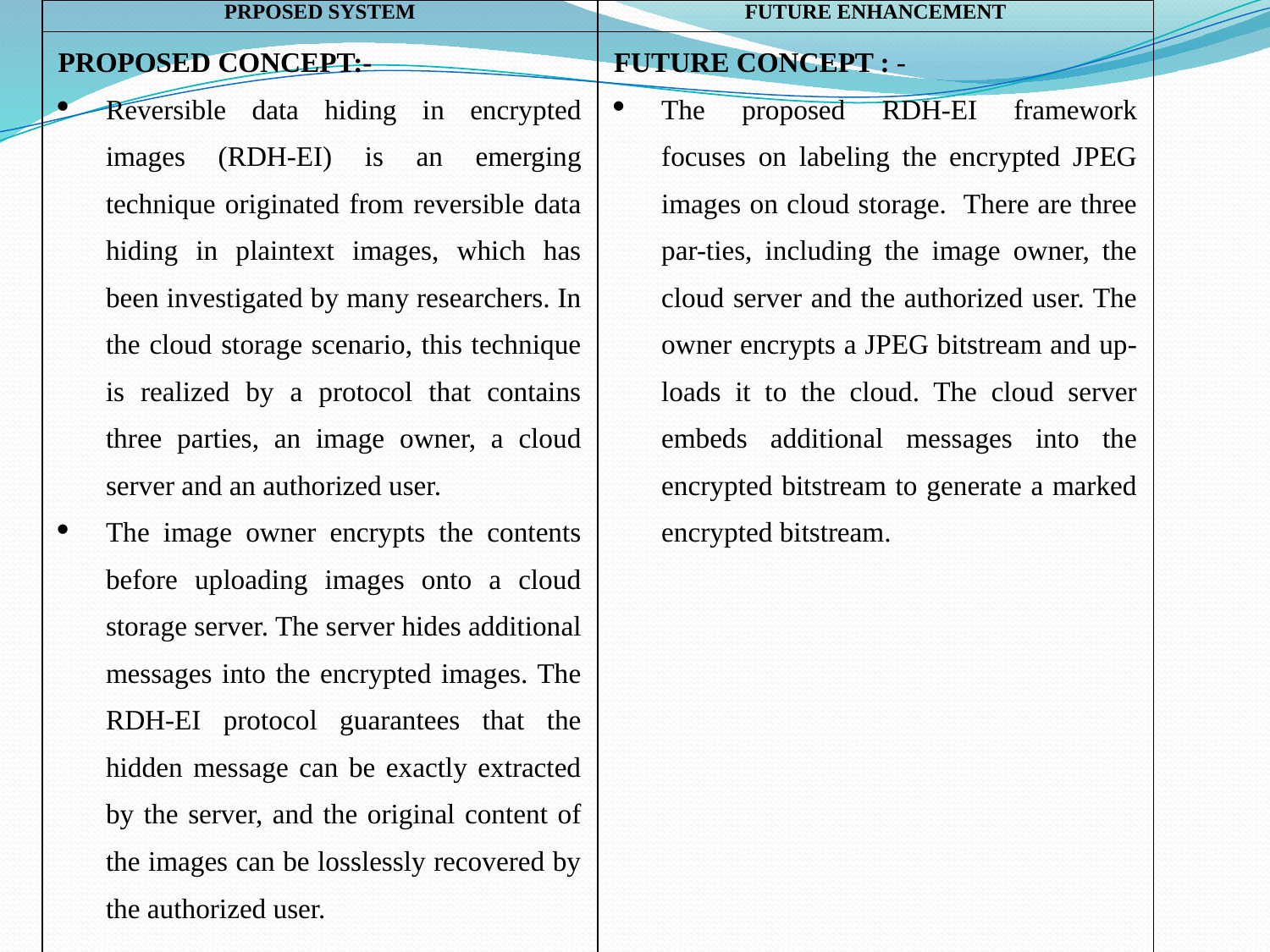

| PRPOSED SYSTEM | FUTURE ENHANCEMENT |
| --- | --- |
| PROPOSED CONCEPT:- Reversible data hiding in encrypted images (RDH-EI) is an emerging technique originated from reversible data hiding in plaintext images, which has been investigated by many researchers. In the cloud storage scenario, this technique is realized by a protocol that contains three parties, an image owner, a cloud server and an authorized user. The image owner encrypts the contents before uploading images onto a cloud storage server. The server hides additional messages into the encrypted images. The RDH-EI protocol guarantees that the hidden message can be exactly extracted by the server, and the original content of the images can be losslessly recovered by the authorized user. | FUTURE CONCEPT : - The proposed RDH-EI framework focuses on labeling the encrypted JPEG images on cloud storage. There are three par-ties, including the image owner, the cloud server and the authorized user. The owner encrypts a JPEG bitstream and up-loads it to the cloud. The cloud server embeds additional messages into the encrypted bitstream to generate a marked encrypted bitstream. |